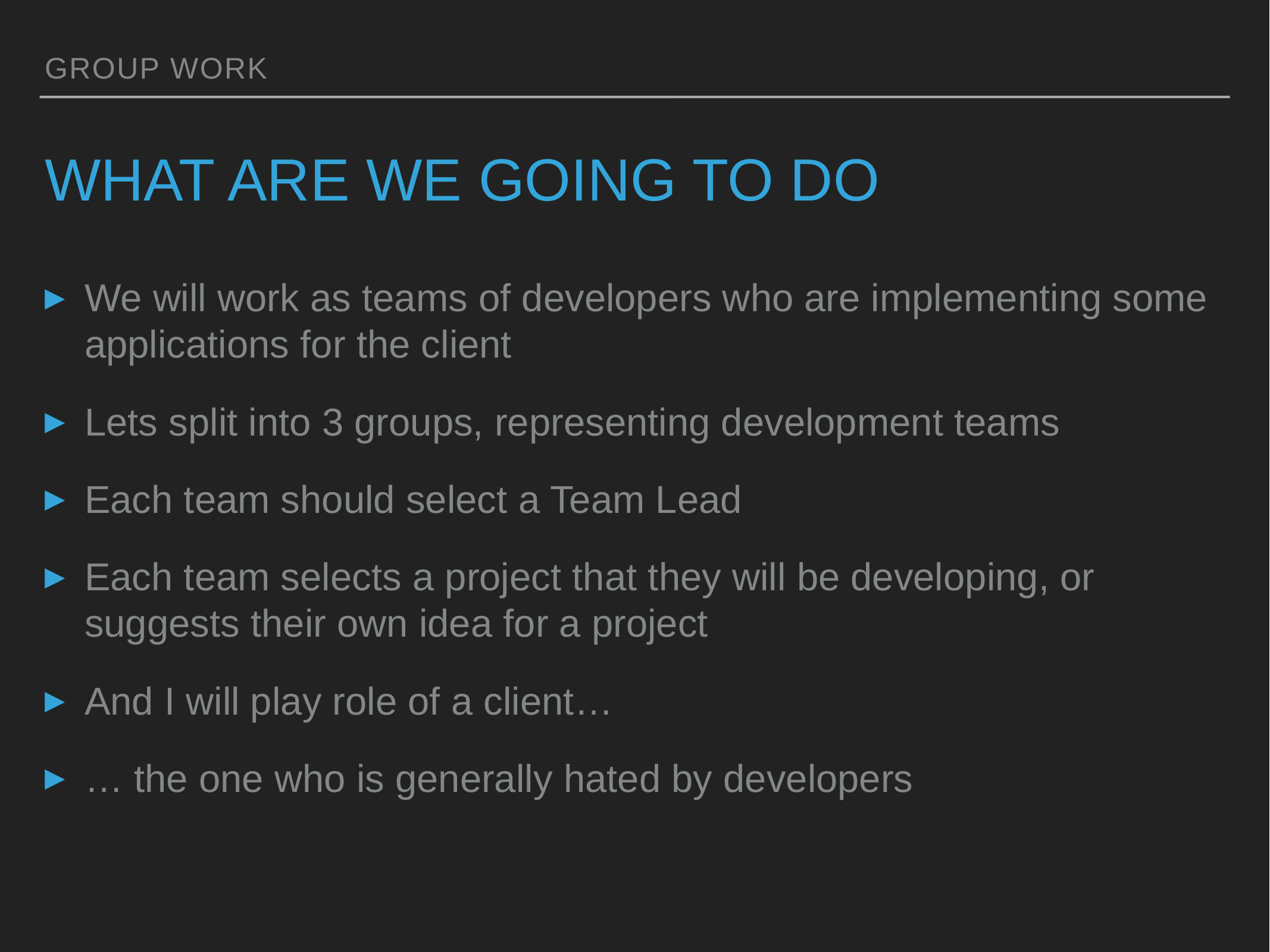

Group work
# What are we going to do
We will work as teams of developers who are implementing some applications for the client
Lets split into 3 groups, representing development teams
Each team should select a Team Lead
Each team selects a project that they will be developing, or suggests their own idea for a project
And I will play role of a client…
… the one who is generally hated by developers